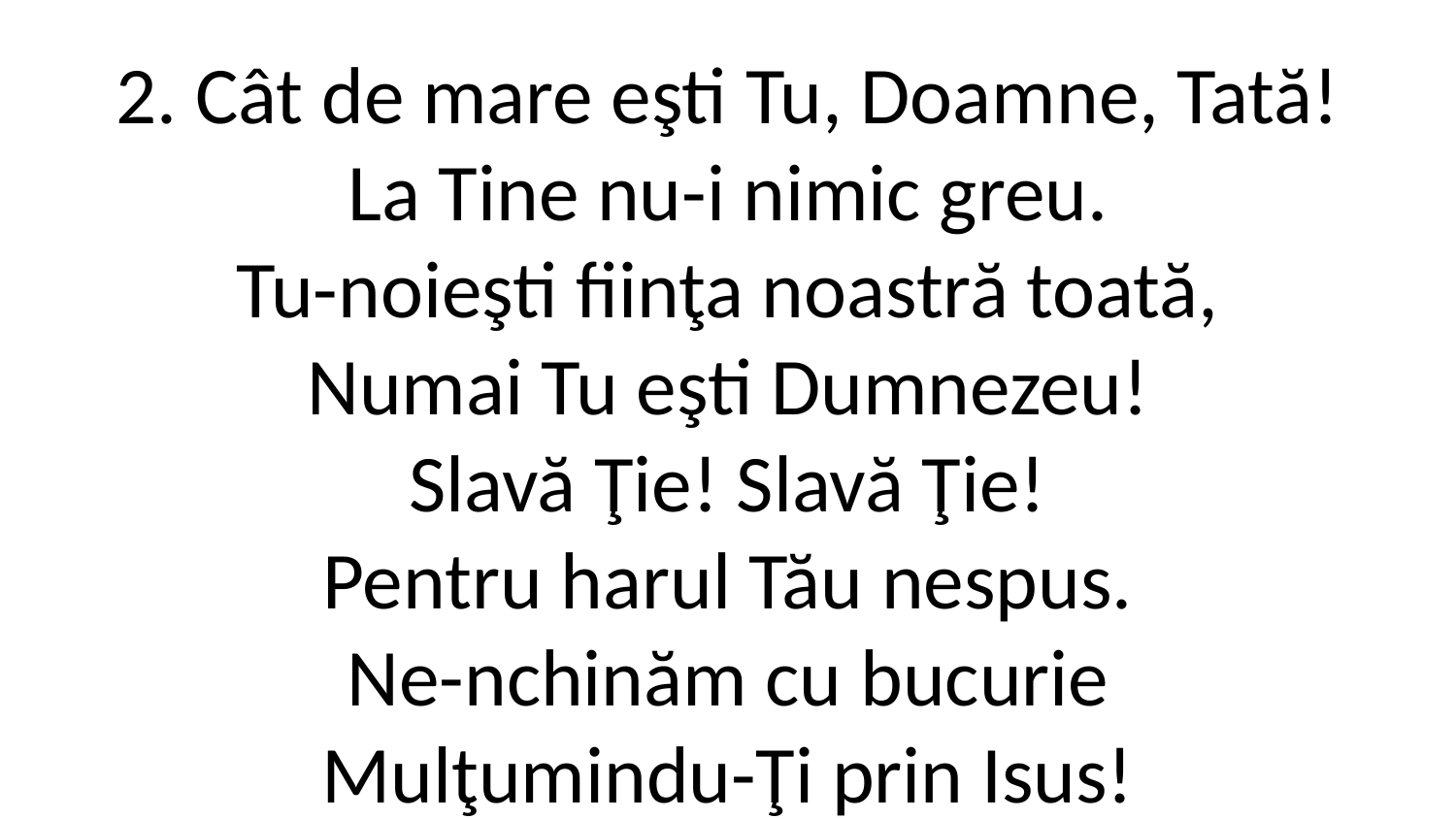

2. Cât de mare eşti Tu, Doamne, Tată!
La Tine nu-i nimic greu.
Tu-noieşti fiinţa noastră toată,
Numai Tu eşti Dumnezeu!
Slavă Ţie! Slavă Ţie!
Pentru harul Tău nespus.
Ne-nchinăm cu bucurie
Mulţumindu-Ţi prin Isus!